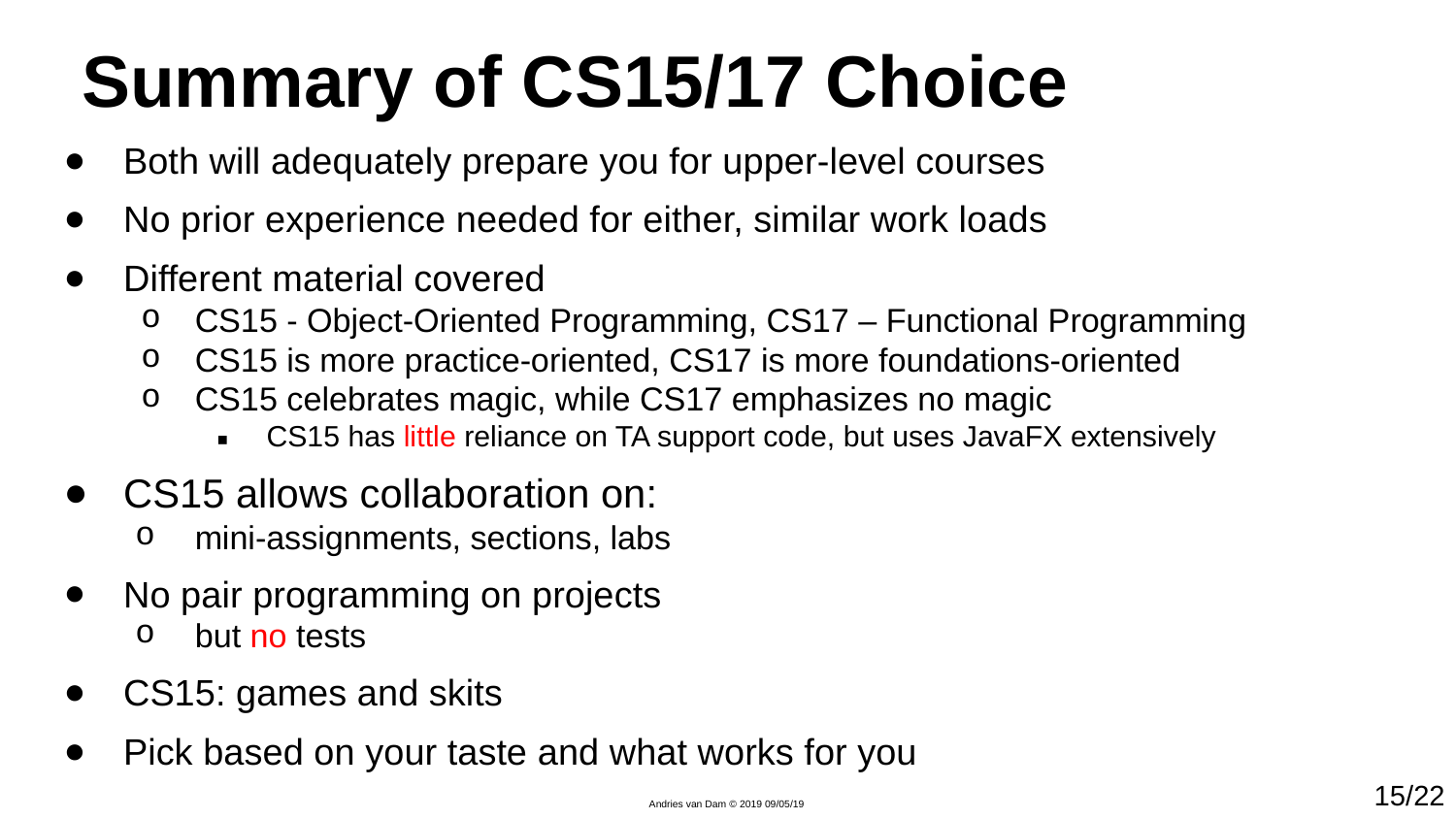

# Summary of CS15/17 Choice
Both will adequately prepare you for upper-level courses
No prior experience needed for either, similar work loads
Different material covered
CS15 - Object-Oriented Programming, CS17 – Functional Programming
CS15 is more practice-oriented, CS17 is more foundations-oriented
CS15 celebrates magic, while CS17 emphasizes no magic
CS15 has little reliance on TA support code, but uses JavaFX extensively
CS15 allows collaboration on:
mini-assignments, sections, labs
No pair programming on projects
but no tests
CS15: games and skits
Pick based on your taste and what works for you